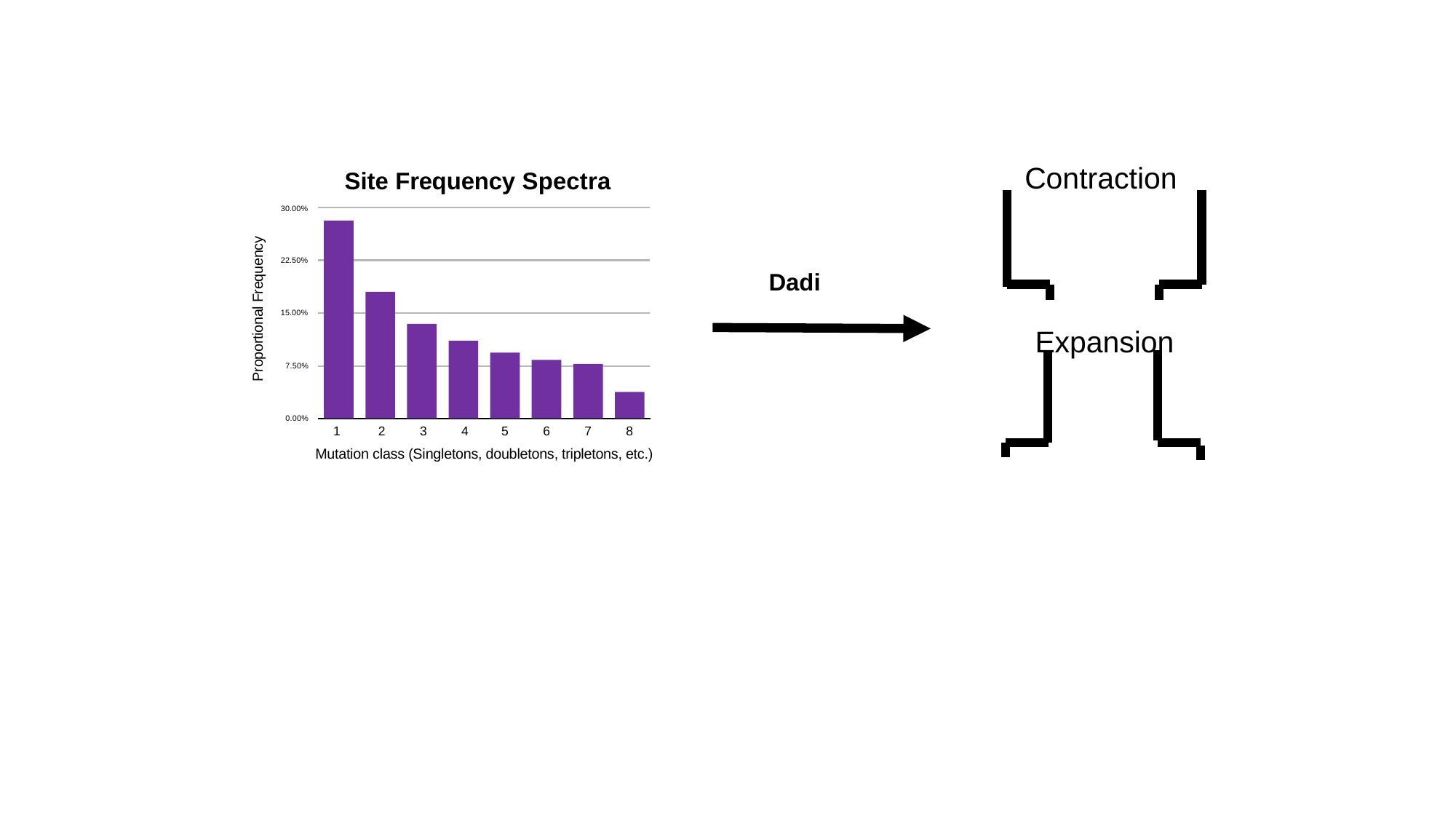

Contraction
Site Frequency Spectra
30.00%

22.50%

Dadi

Proportional Frequency
15.00%

Expansion

7.50%

0.00%
1	2	3	4

5
6
7
8
Mutation class (Singletons, doubletons, tripletons, etc.)